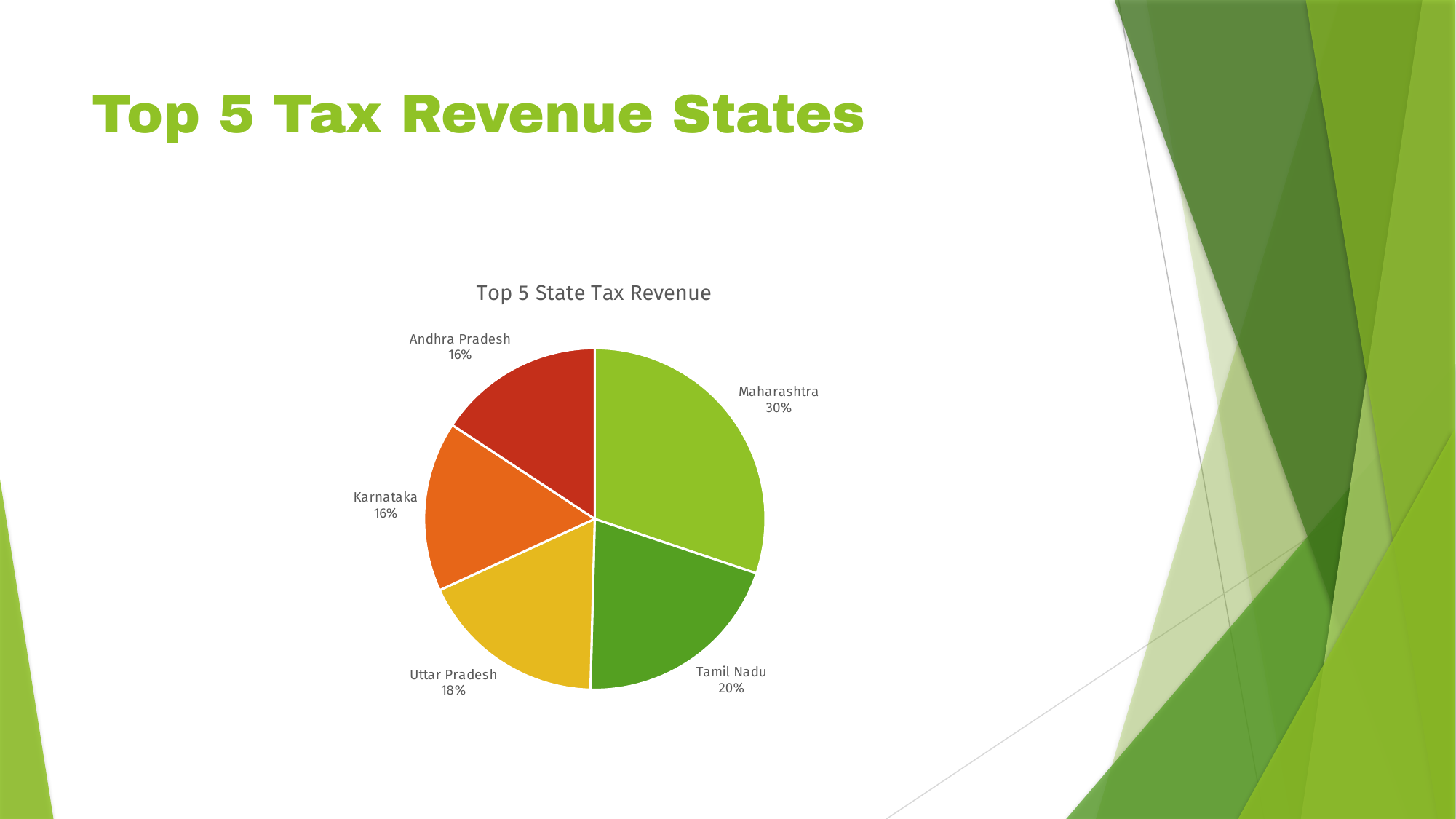

# Top 5 Tax Revenue States

### Chart: Top 5 State Tax Revenue

| Category | Total |
|---|---|
| Maharashtra | 1103313.0 |
| Tamil Nadu | 740496.0 |
| Uttar Pradesh | 648763.0 |
| Karnataka | 589733.0 |
| Andhra Pradesh | 575375.0 |